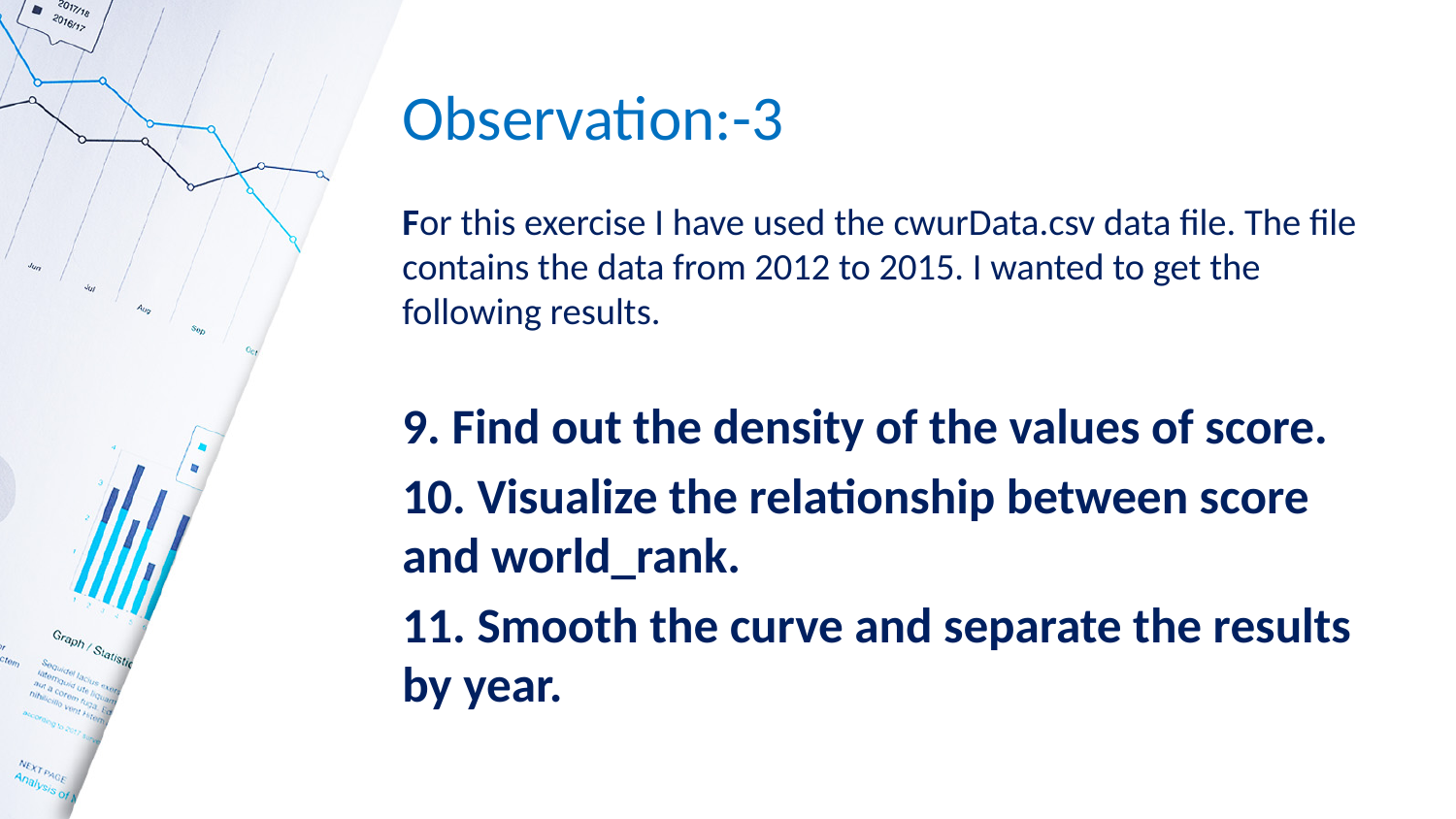

# Observation:-3
For this exercise I have used the cwurData.csv data file. The file contains the data from 2012 to 2015. I wanted to get the following results.

9. Find out the density of the values of score.
10. Visualize the relationship between score and world_rank.
11. Smooth the curve and separate the results by year.